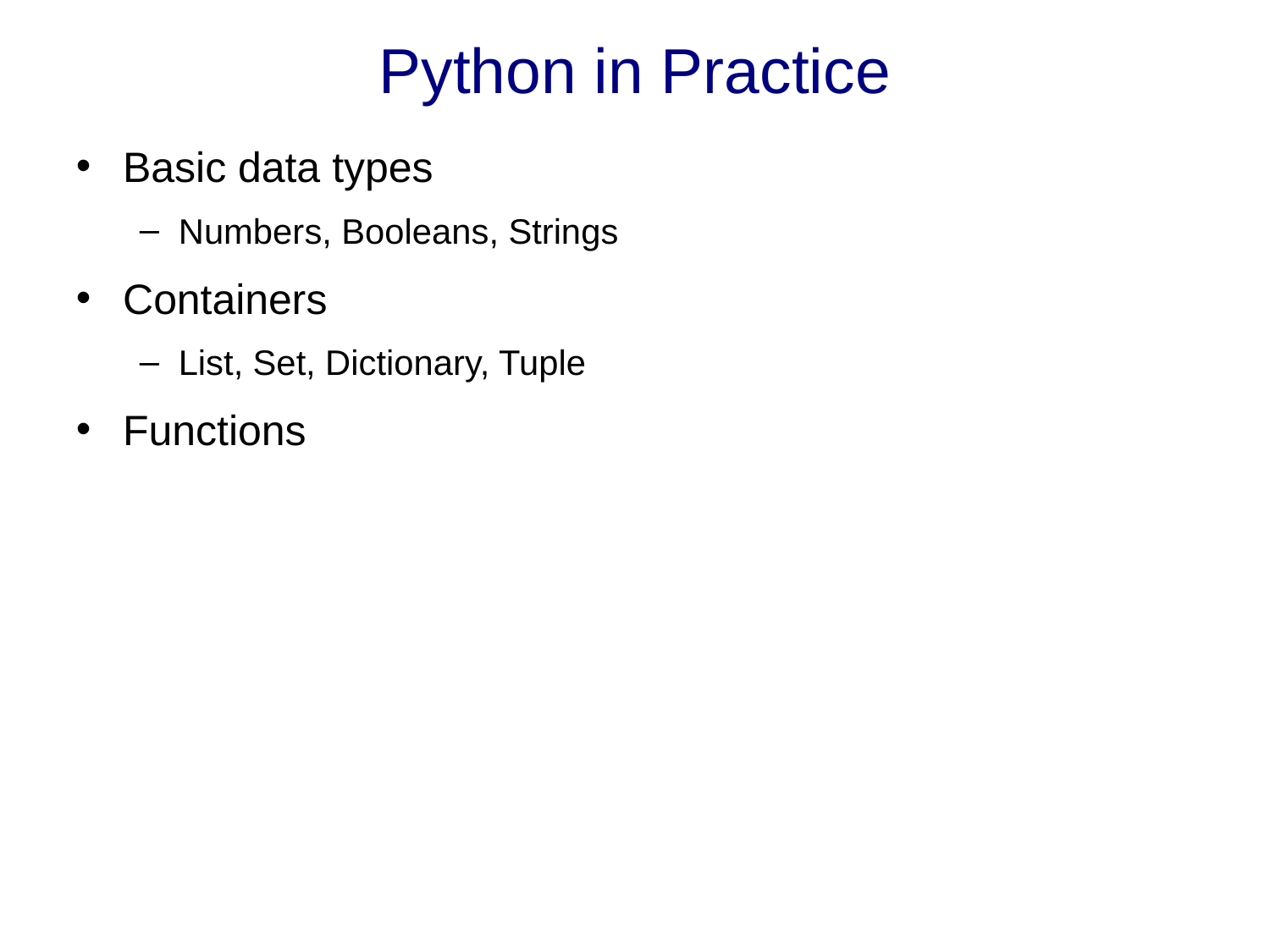

# Python in Practice
Basic data types
Numbers, Booleans, Strings
Containers
List, Set, Dictionary, Tuple
Functions